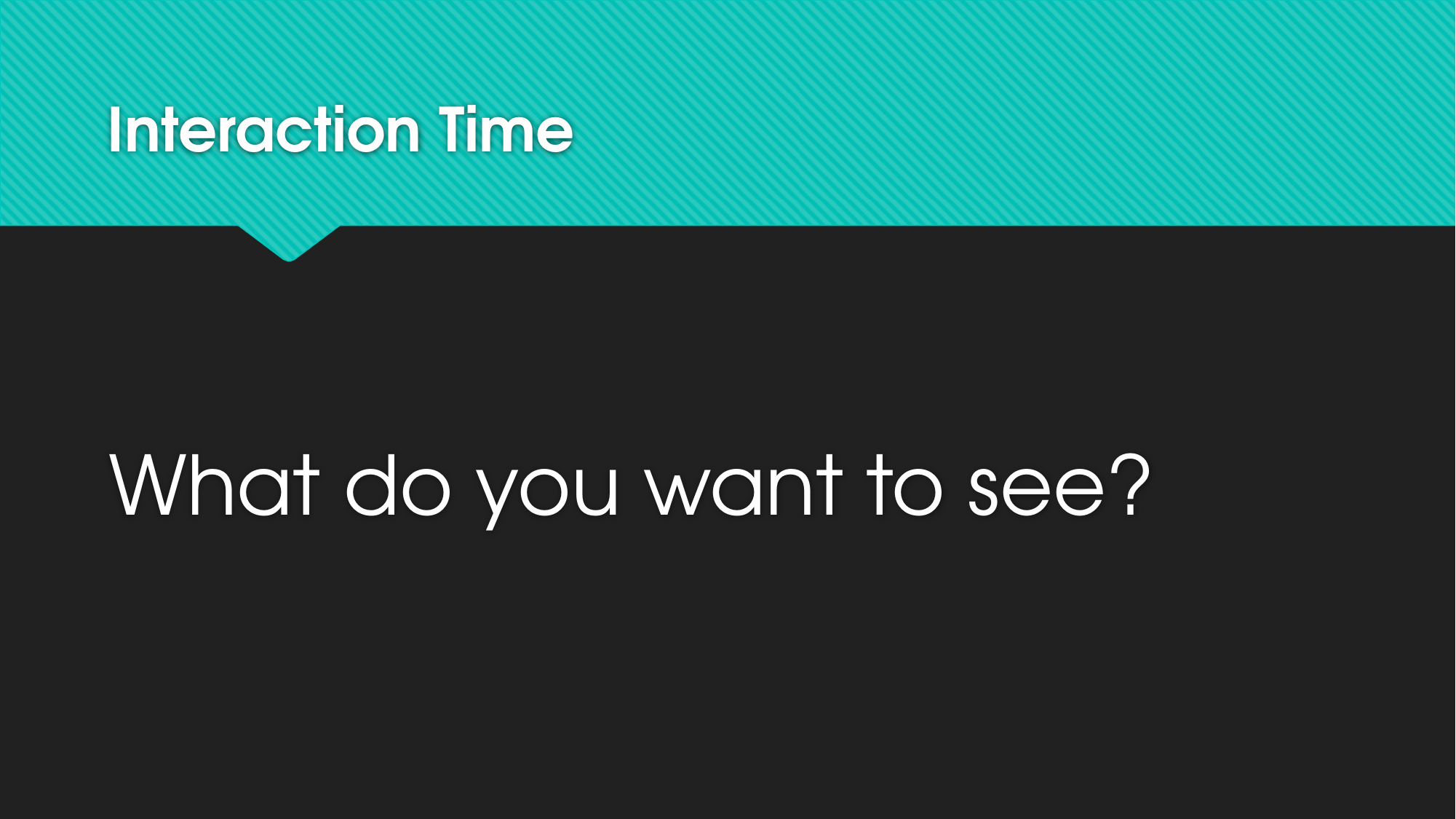

# Interaction Time
What do you want to see?